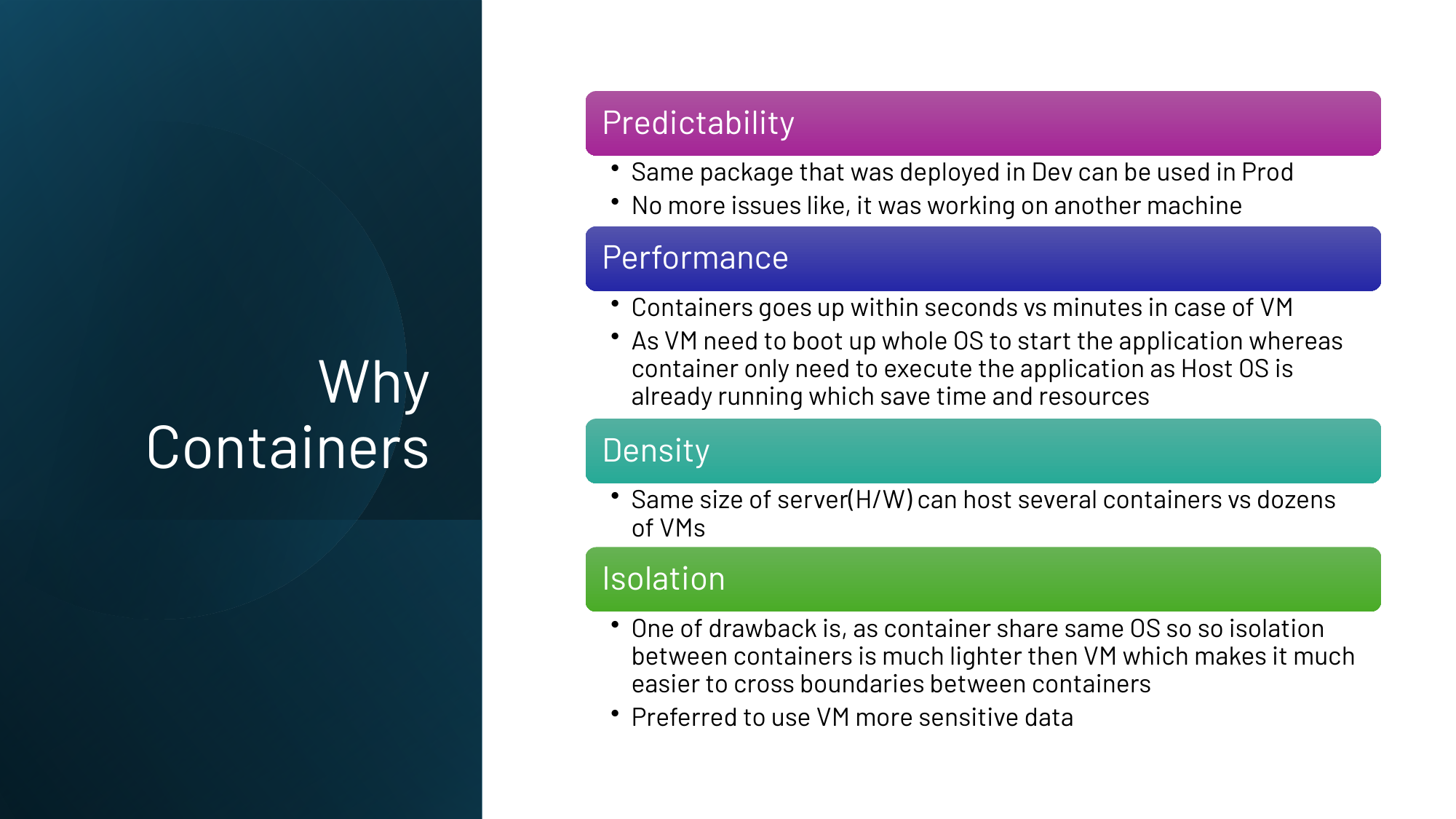

Predictability
Same package that was deployed in Dev can be used in Prod
No more issues like, it was working on another machine
Performance
Containers goes up within seconds vs minutes in case of VM
As VM need to boot up whole OS to start the application whereas container only need to execute the application as Host OS is already running which save time and resources
Density
Same size of server(H/W) can host several containers vs dozens of VMs
Isolation
One of drawback is, as container share same OS so so isolation between containers is much lighter then VM which makes it much easier to cross boundaries between containers
Preferred to use VM more sensitive data

# Why Containers